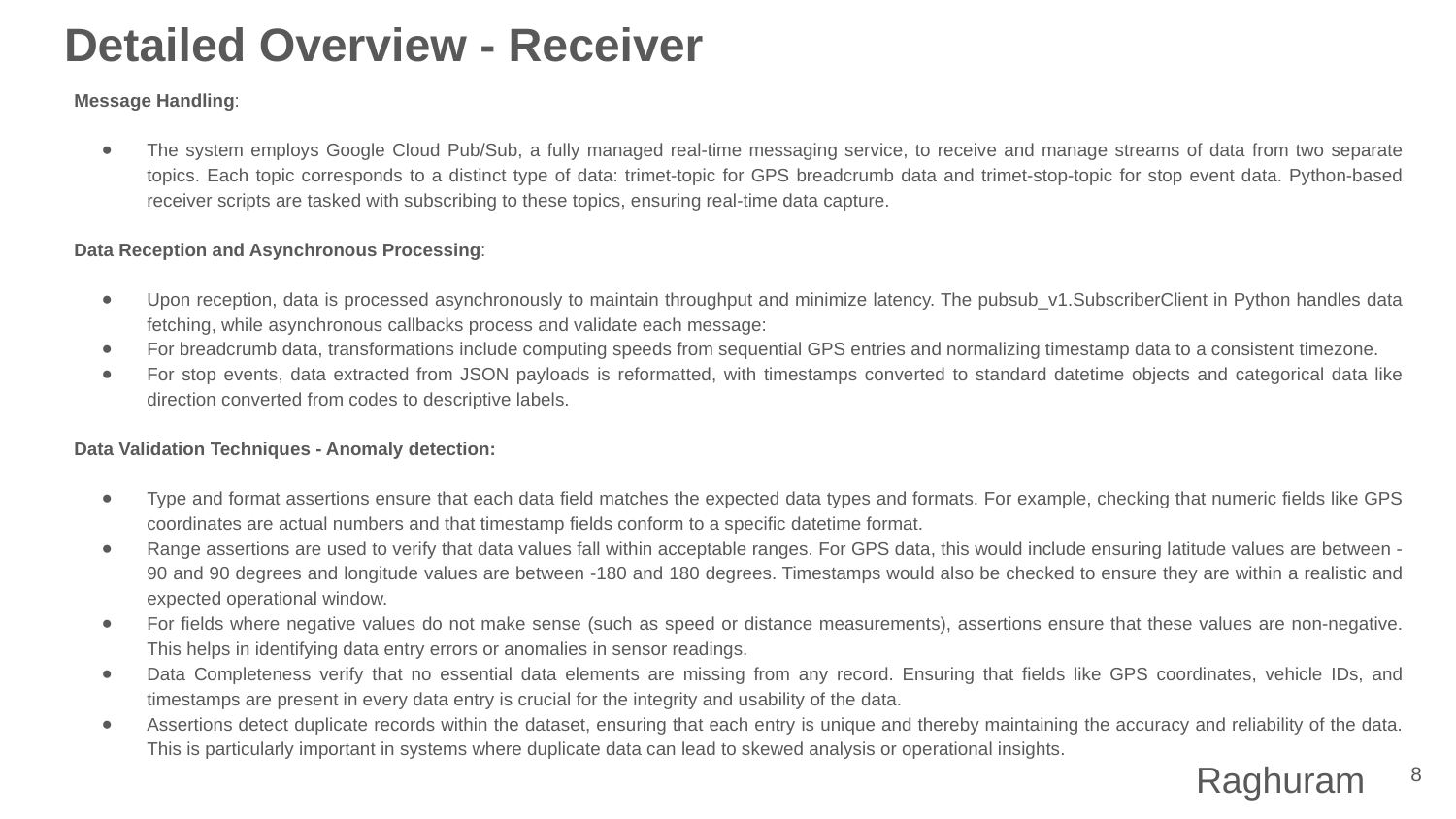

# Detailed Overview - Receiver
Message Handling:
The system employs Google Cloud Pub/Sub, a fully managed real-time messaging service, to receive and manage streams of data from two separate topics. Each topic corresponds to a distinct type of data: trimet-topic for GPS breadcrumb data and trimet-stop-topic for stop event data. Python-based receiver scripts are tasked with subscribing to these topics, ensuring real-time data capture.
Data Reception and Asynchronous Processing:
Upon reception, data is processed asynchronously to maintain throughput and minimize latency. The pubsub_v1.SubscriberClient in Python handles data fetching, while asynchronous callbacks process and validate each message:
For breadcrumb data, transformations include computing speeds from sequential GPS entries and normalizing timestamp data to a consistent timezone.
For stop events, data extracted from JSON payloads is reformatted, with timestamps converted to standard datetime objects and categorical data like direction converted from codes to descriptive labels.
Data Validation Techniques - Anomaly detection:
Type and format assertions ensure that each data field matches the expected data types and formats. For example, checking that numeric fields like GPS coordinates are actual numbers and that timestamp fields conform to a specific datetime format.
Range assertions are used to verify that data values fall within acceptable ranges. For GPS data, this would include ensuring latitude values are between -90 and 90 degrees and longitude values are between -180 and 180 degrees. Timestamps would also be checked to ensure they are within a realistic and expected operational window.
For fields where negative values do not make sense (such as speed or distance measurements), assertions ensure that these values are non-negative. This helps in identifying data entry errors or anomalies in sensor readings.
Data Completeness verify that no essential data elements are missing from any record. Ensuring that fields like GPS coordinates, vehicle IDs, and timestamps are present in every data entry is crucial for the integrity and usability of the data.
Assertions detect duplicate records within the dataset, ensuring that each entry is unique and thereby maintaining the accuracy and reliability of the data. This is particularly important in systems where duplicate data can lead to skewed analysis or operational insights.
8
Raghuram